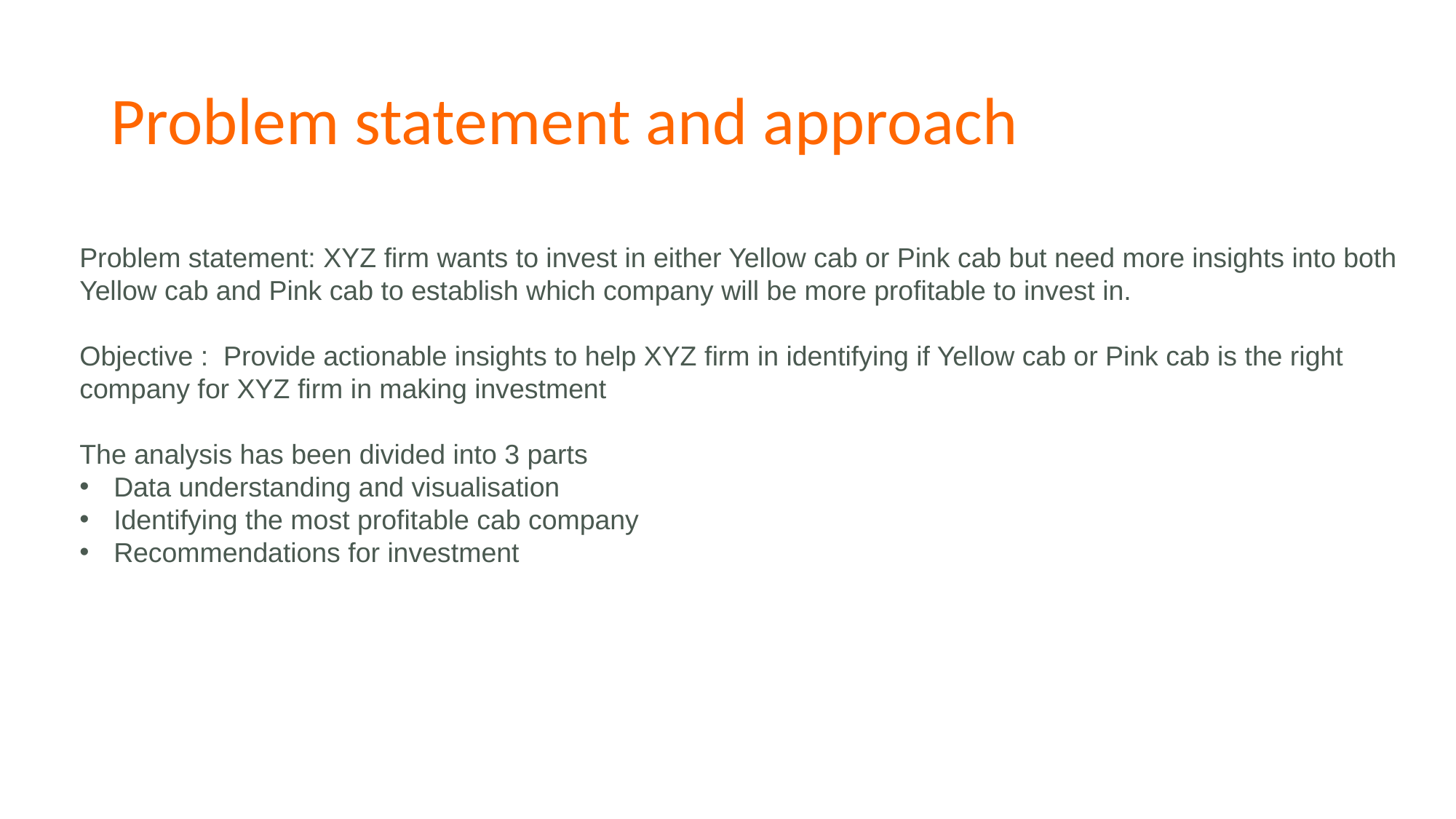

# Problem statement and approach
Problem statement: XYZ firm wants to invest in either Yellow cab or Pink cab but need more insights into both Yellow cab and Pink cab to establish which company will be more profitable to invest in.

Objective :  Provide actionable insights to help XYZ firm in identifying if Yellow cab or Pink cab is the right company for XYZ firm in making investment

The analysis has been divided into 3 parts
Data understanding and visualisation
Identifying the most profitable cab company
Recommendations for investment